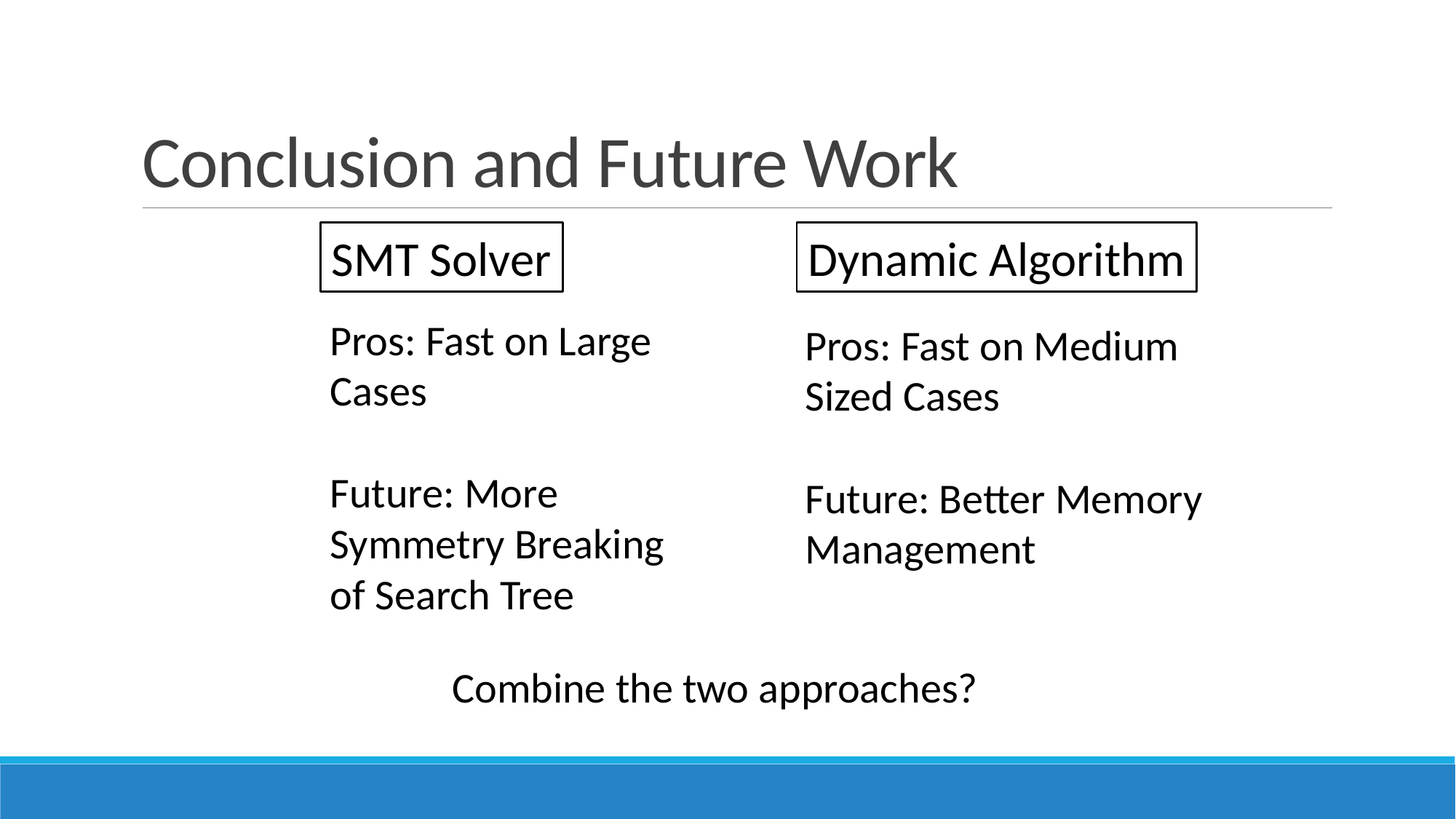

# Conclusion and Future Work
Dynamic Algorithm
SMT Solver
Pros: Fast on Large Cases

Future: More Symmetry Breaking of Search Tree
Pros: Fast on Medium Sized Cases

Future: Better Memory Management
Combine the two approaches?